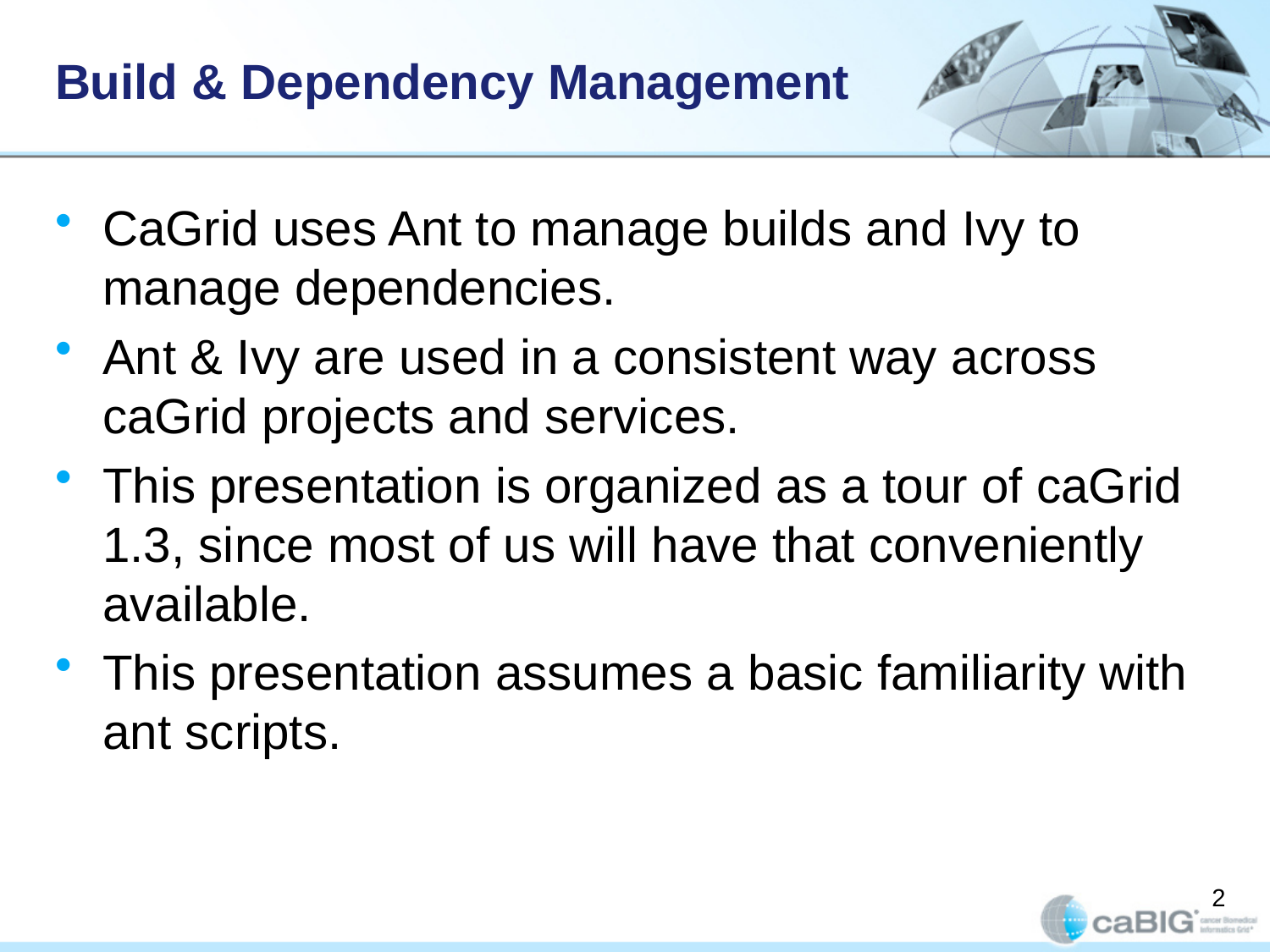

# Build & Dependency Management
CaGrid uses Ant to manage builds and Ivy to manage dependencies.
Ant & Ivy are used in a consistent way across caGrid projects and services.
This presentation is organized as a tour of caGrid 1.3, since most of us will have that conveniently available.
This presentation assumes a basic familiarity with ant scripts.

2